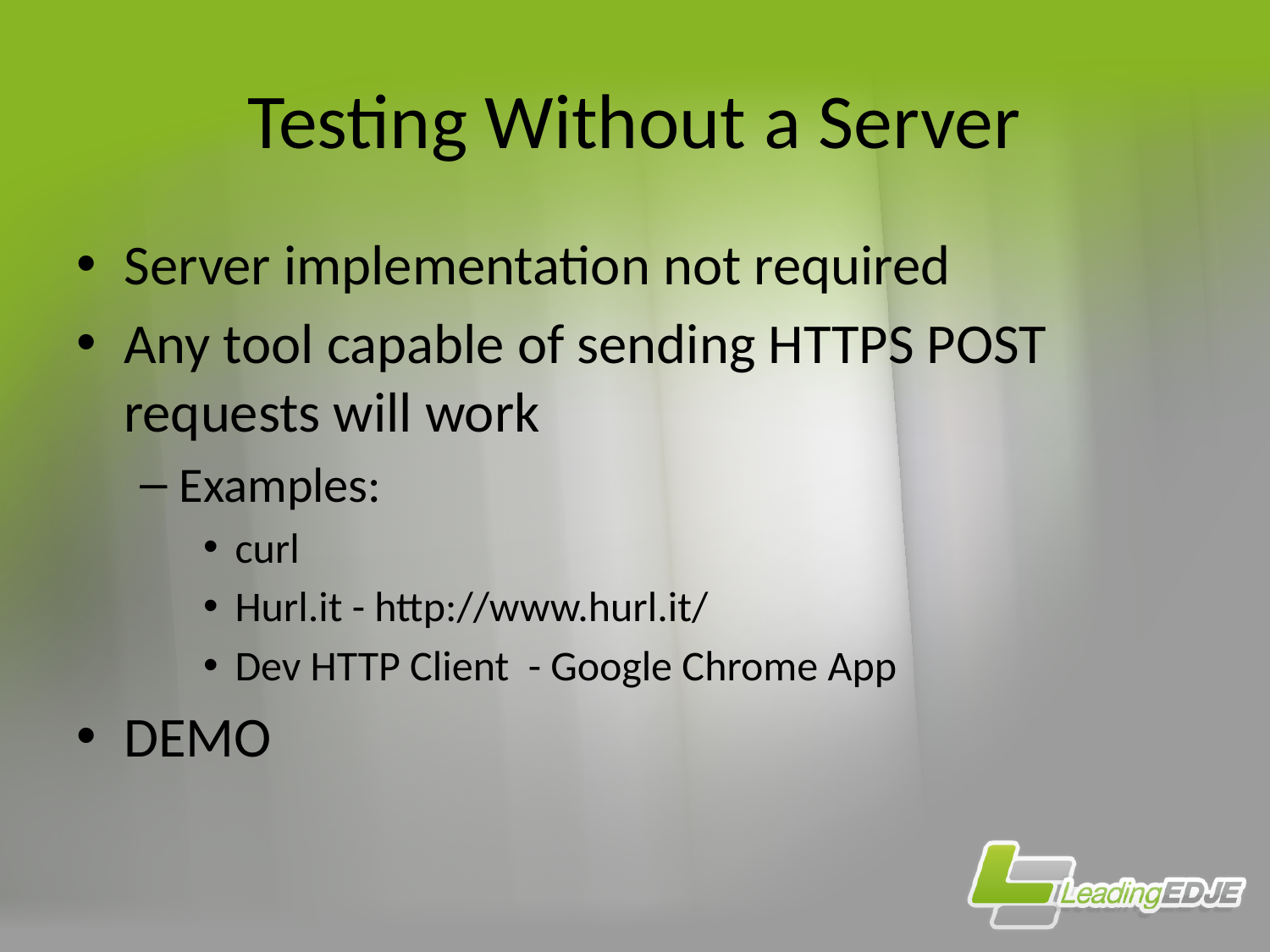

# Testing Without a Server
Server implementation not required
Any tool capable of sending HTTPS POST requests will work
Examples:
curl
Hurl.it - http://www.hurl.it/
Dev HTTP Client  - Google Chrome App
DEMO